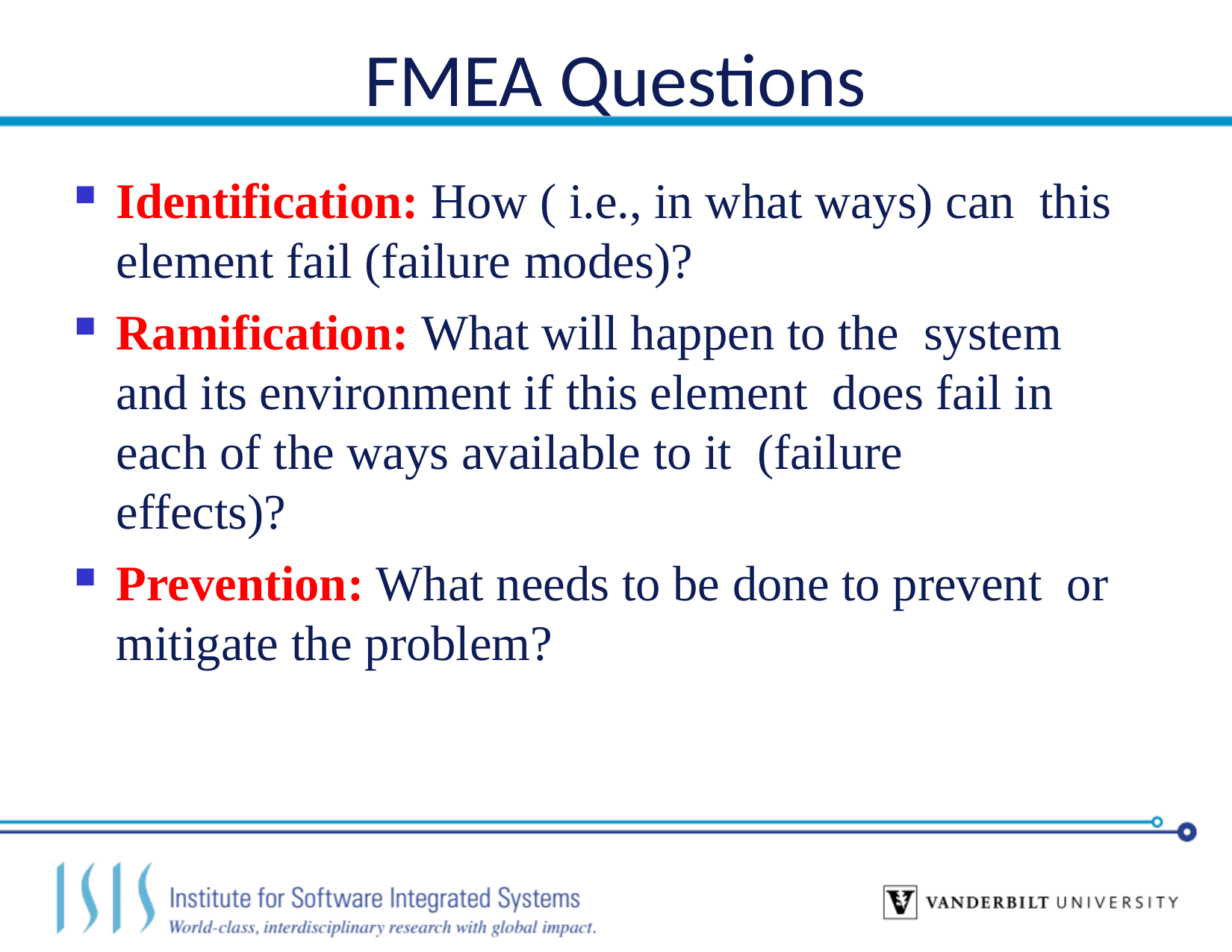

# FMEA Questions
Identification: How ( i.e., in what ways) can  this element fail (failure modes)?
Ramification: What will happen to the  system and its environment if this element  does fail in each of the ways available to it  (failure effects)?
Prevention: What needs to be done to prevent  or mitigate the problem?